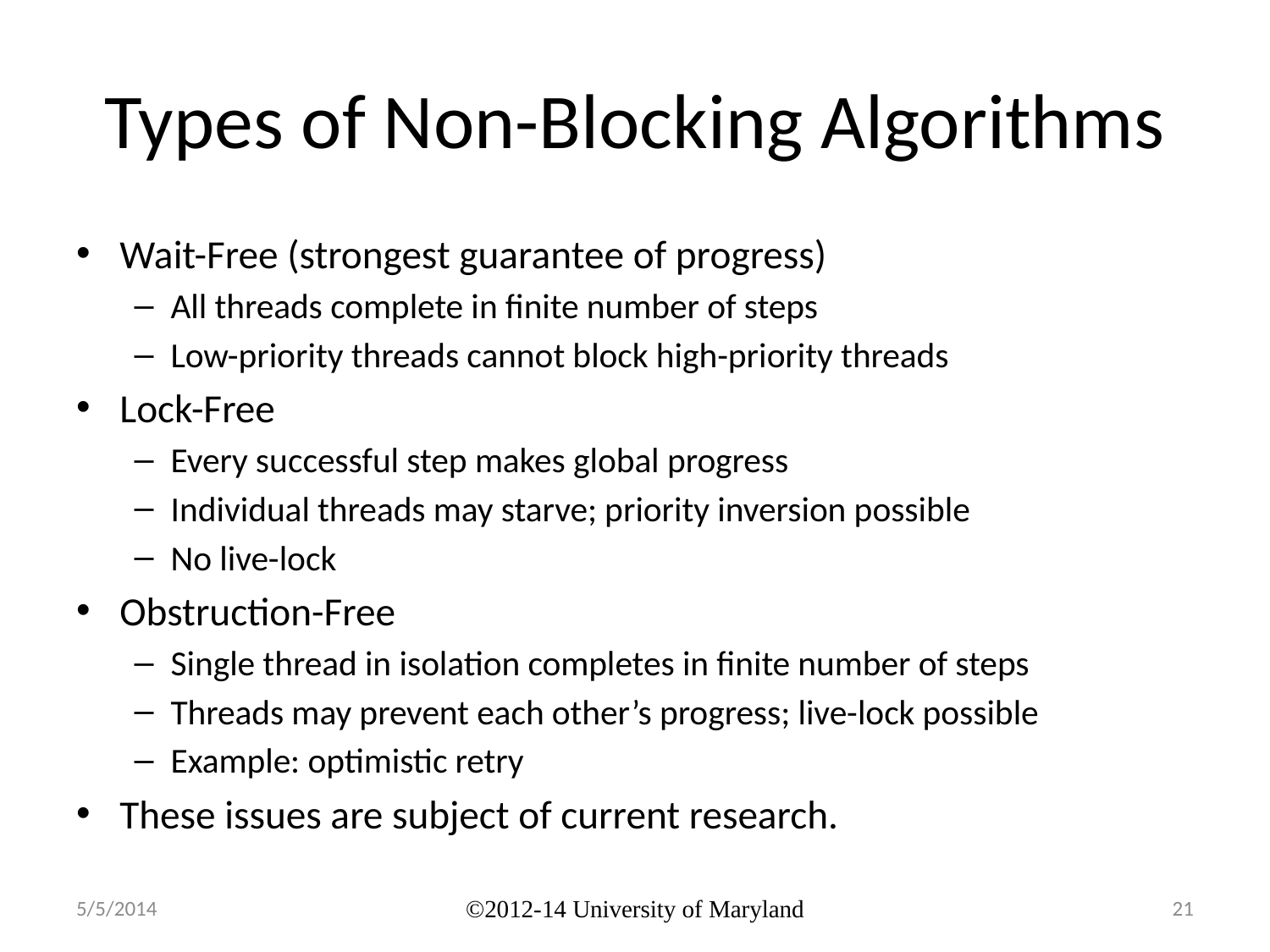

# Types of Non-Blocking Algorithms
Wait-Free (strongest guarantee of progress)
All threads complete in finite number of steps
Low-priority threads cannot block high-priority threads
Lock-Free
Every successful step makes global progress
Individual threads may starve; priority inversion possible
No live-lock
Obstruction-Free
Single thread in isolation completes in finite number of steps
Threads may prevent each other’s progress; live-lock possible
Example: optimistic retry
These issues are subject of current research.
5/5/2014
©2012-14 University of Maryland
21